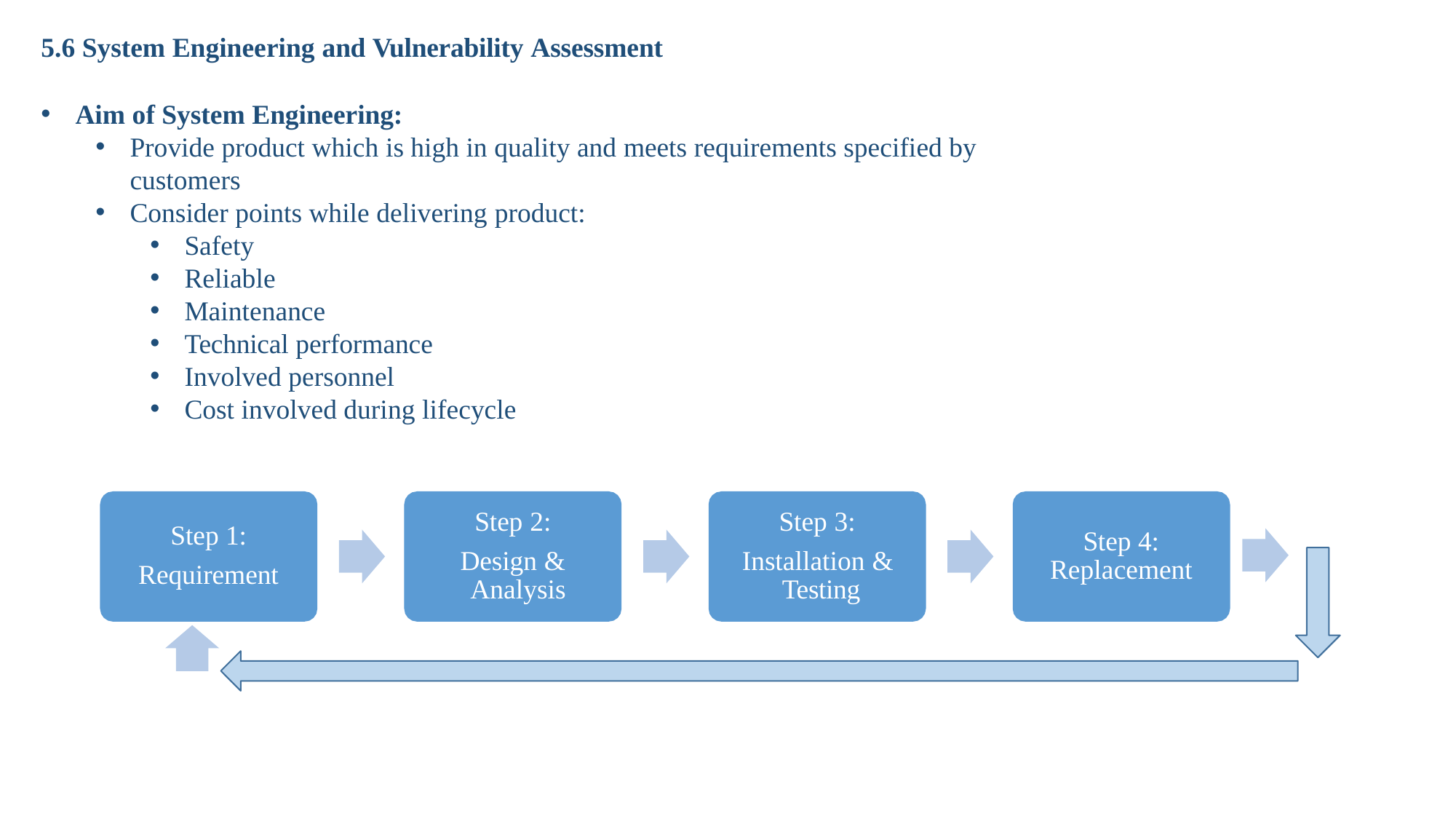

5.6 System Engineering and Vulnerability Assessment

Aim of System Engineering:
Provide product which is high in quality and meets requirements specified by customers
Consider points while delivering product:
Safety
Reliable
Maintenance
Technical performance
Involved personnel
Cost involved during lifecycle

Step 2:
Design &  Analysis
Step 3:
Installation &  Testing
Step 1:
Requirement
Step 4:  Replacement